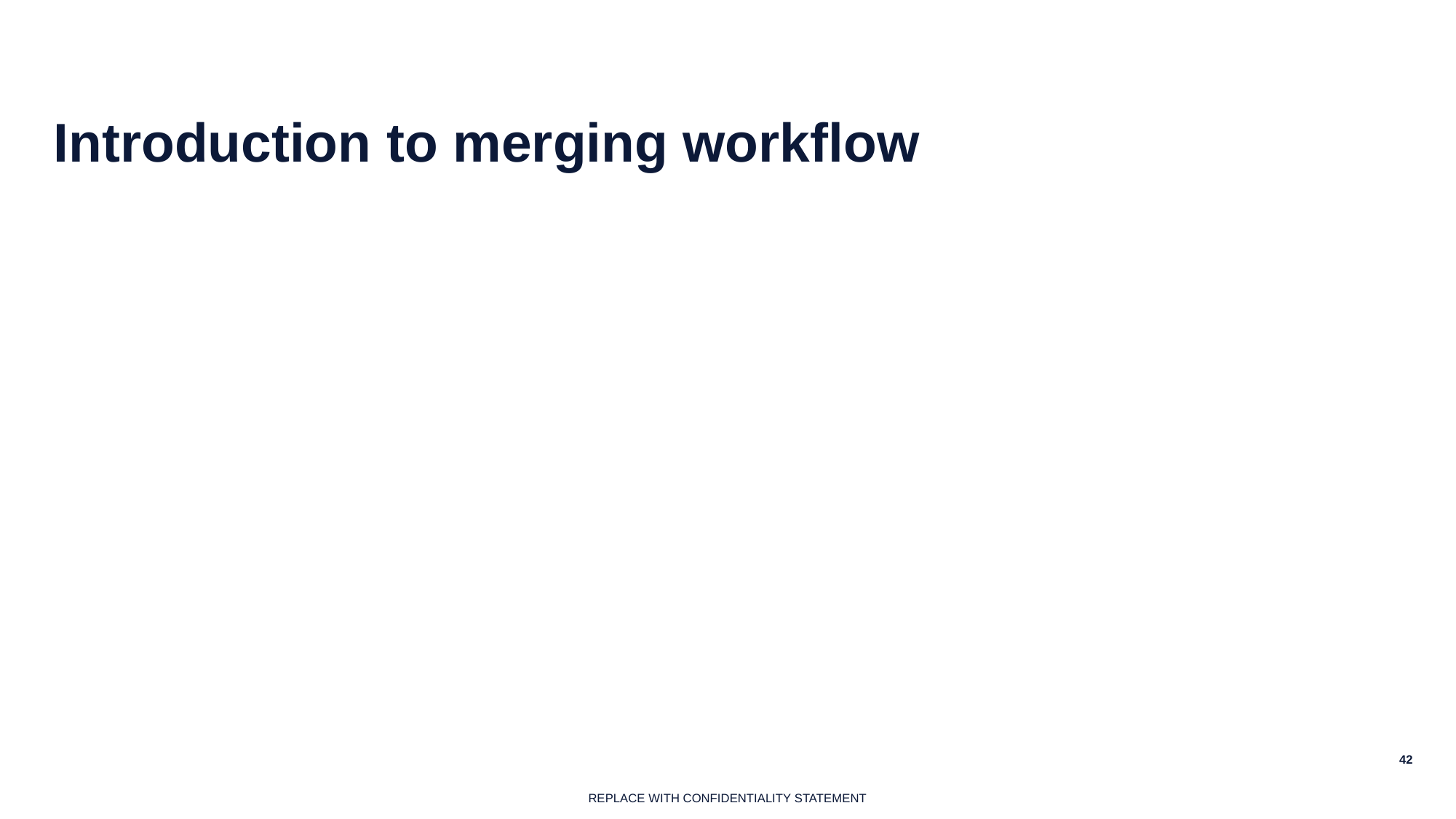

# Introduction to merging workflow
42
REPLACE WITH CONFIDENTIALITY STATEMENT